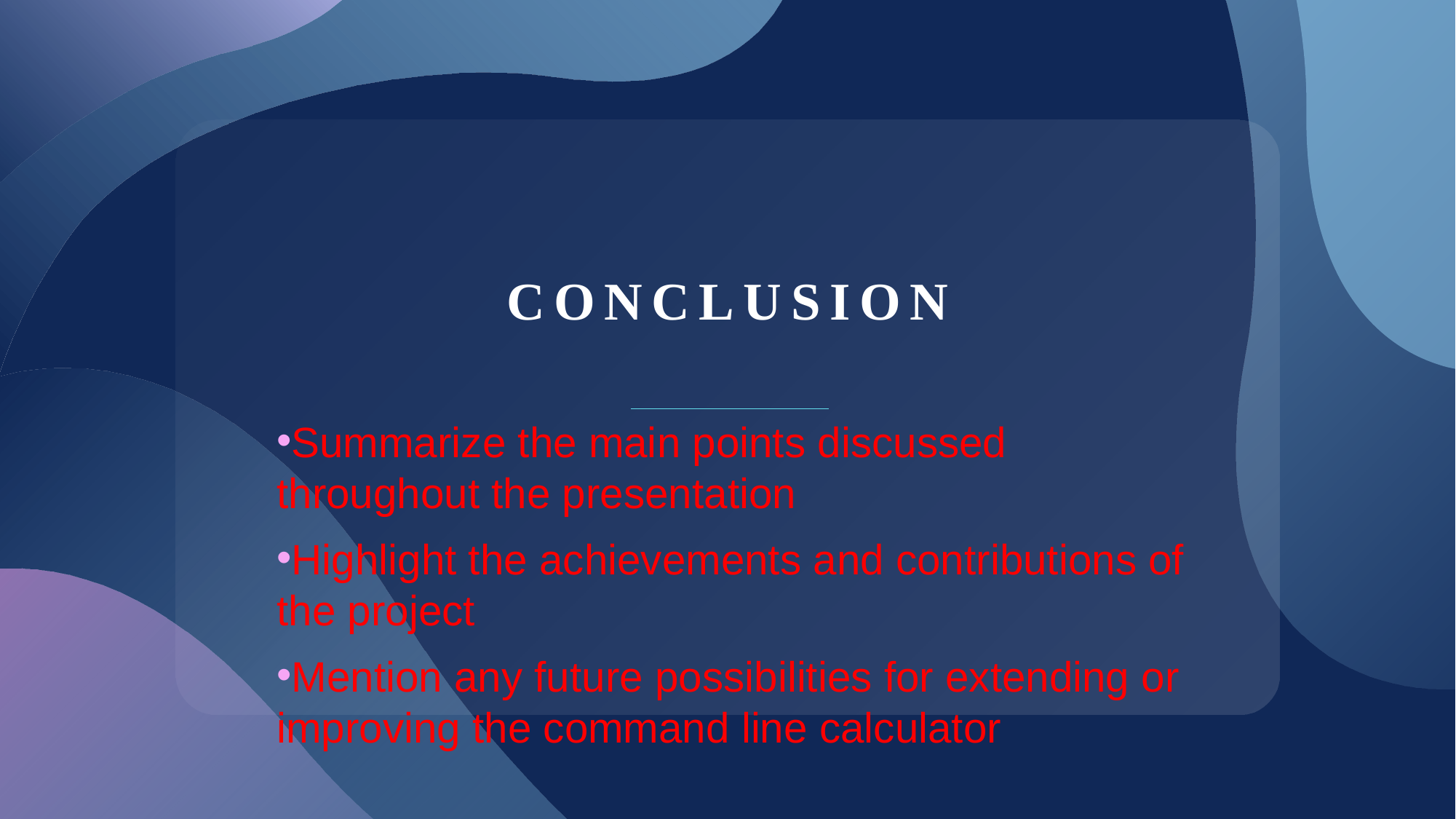

# CONCLUSION
Summarize the main points discussed throughout the presentation
Highlight the achievements and contributions of the project
Mention any future possibilities for extending or improving the command line calculator